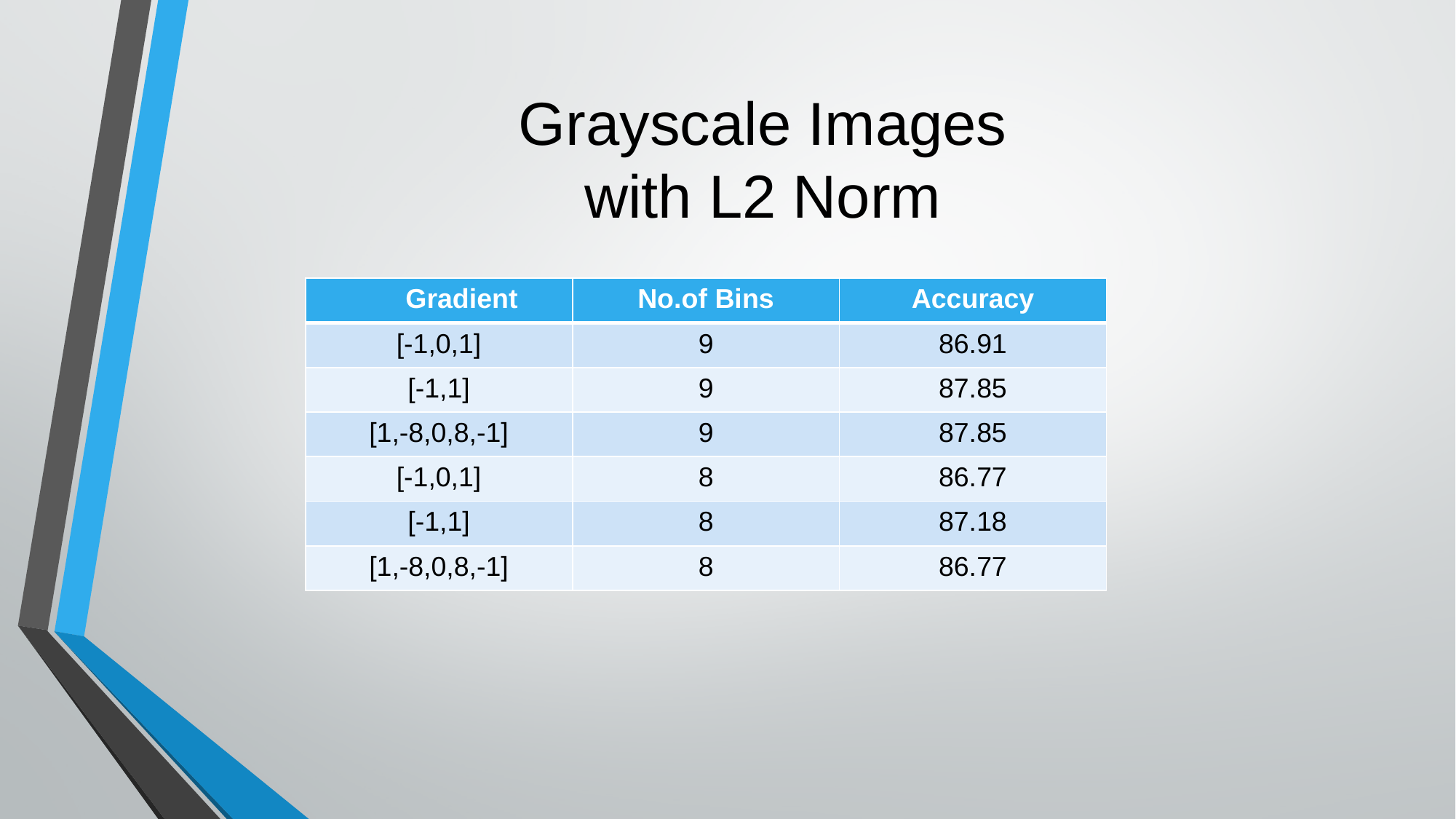

# Grayscale Images with L2 Norm
| Gradient | No.of Bins | Accuracy |
| --- | --- | --- |
| [-1,0,1] | 9 | 86.91 |
| [-1,1] | 9 | 87.85 |
| [1,-8,0,8,-1] | 9 | 87.85 |
| [-1,0,1] | 8 | 86.77 |
| [-1,1] | 8 | 87.18 |
| [1,-8,0,8,-1] | 8 | 86.77 |